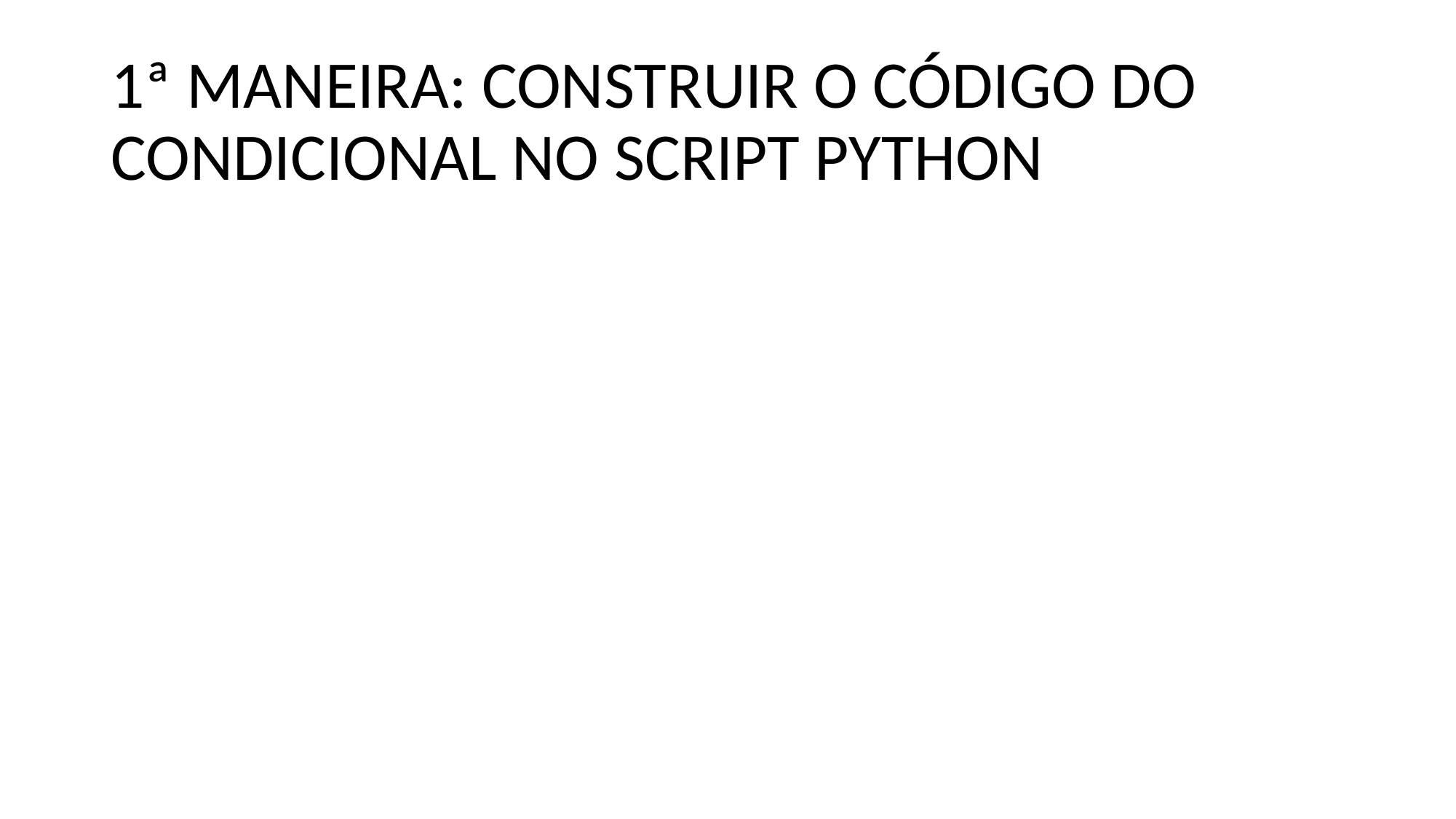

# 1ª MANEIRA: CONSTRUIR O CÓDIGO DO CONDICIONAL NO SCRIPT PYTHON